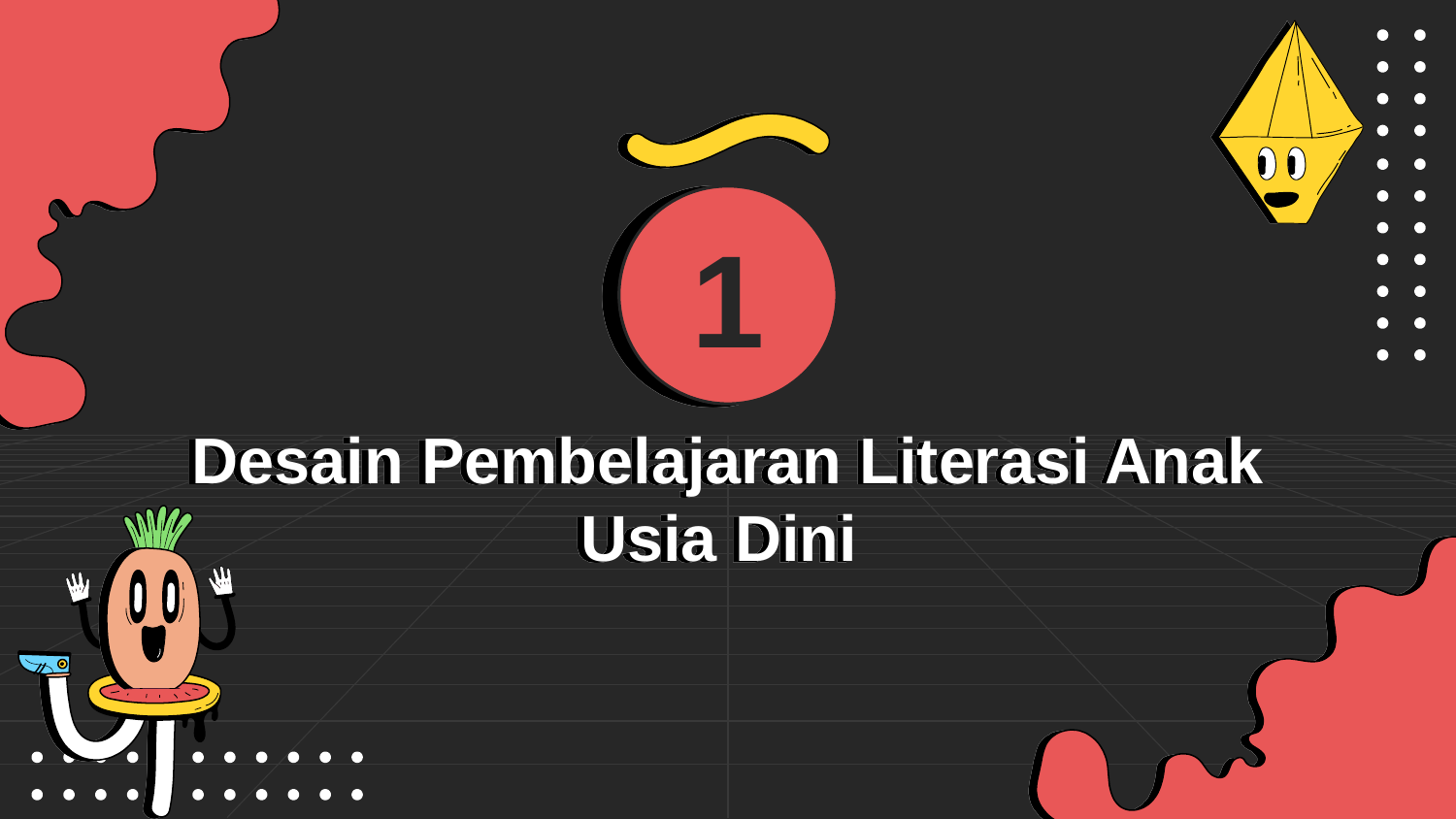

1
# Desain Pembelajaran Literasi Anak Usia Dini